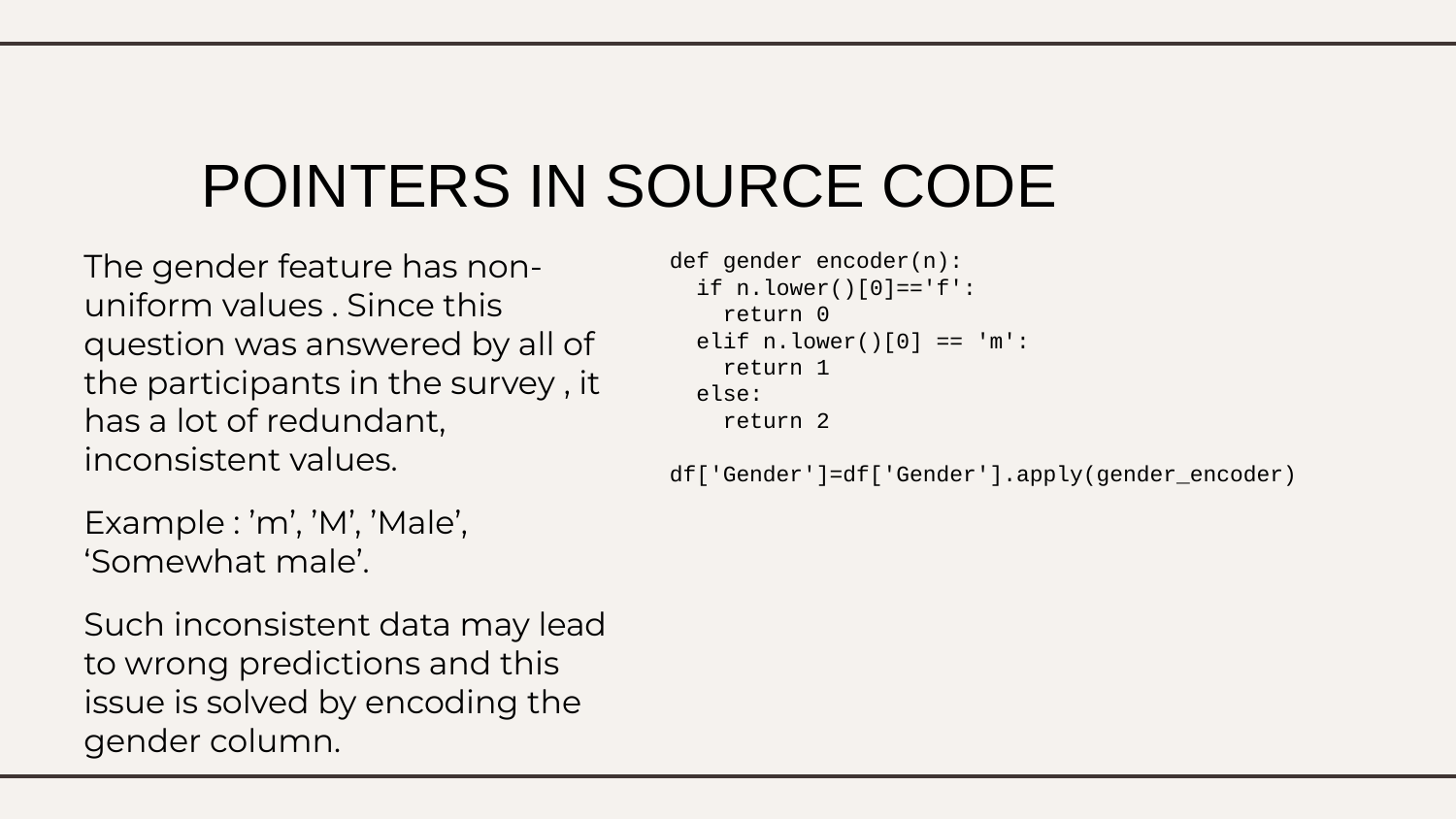

# POINTERS IN SOURCE CODE
The gender feature has non-uniform values . Since this question was answered by all of the participants in the survey , it has a lot of redundant, inconsistent values.
Example : ’m’, ’M’, ’Male’,  ‘Somewhat male’.
Such inconsistent data may lead to wrong predictions and this issue is solved by encoding the gender column.
def gender encoder(n):
  if n.lower()[0]=='f':
    return 0
  elif n.lower()[0] == 'm':
    return 1
  else:
    return 2
df['Gender']=df['Gender'].apply(gender_encoder)